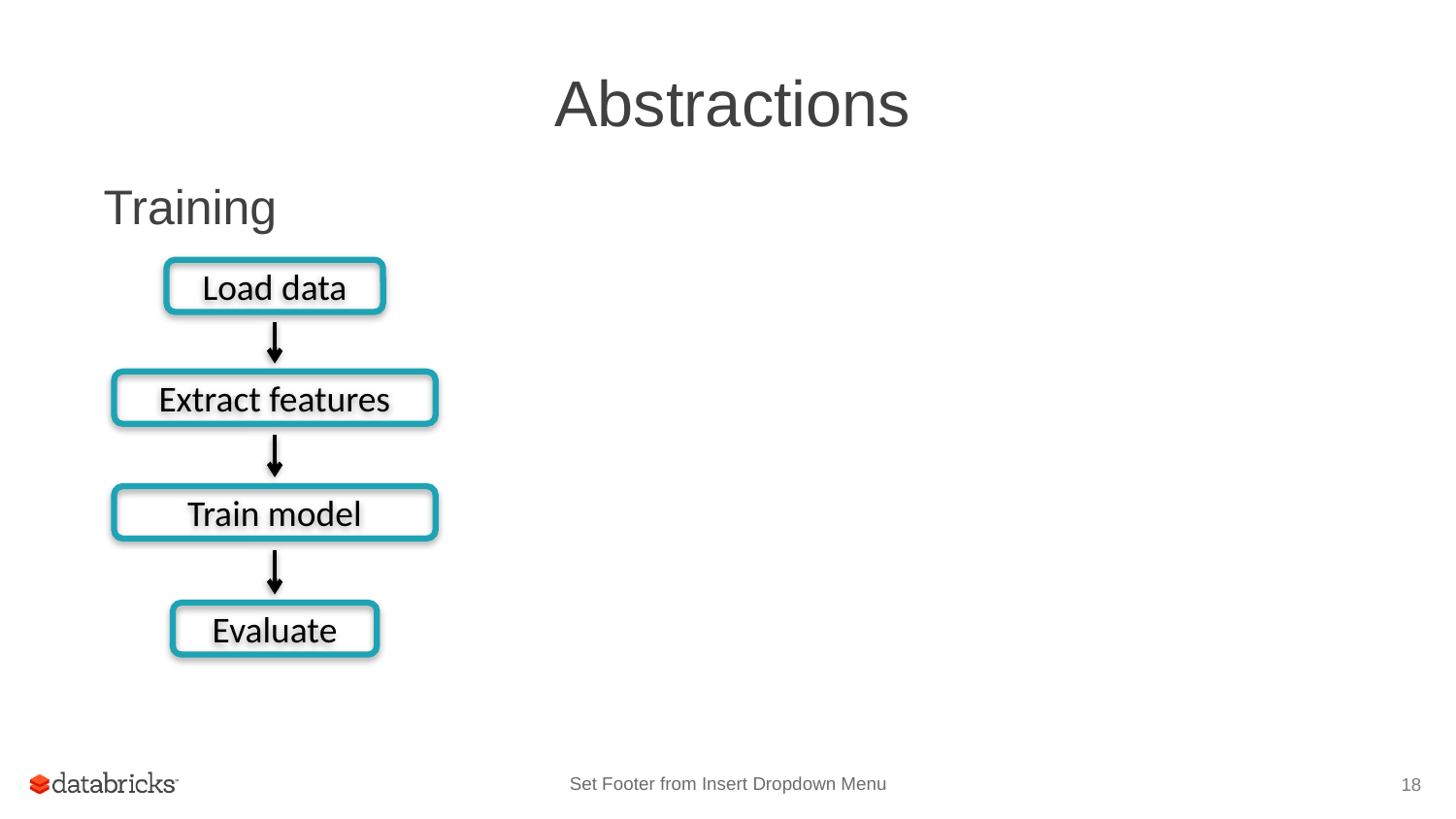

# Abstractions
Training
Load data
Extract features
Train model
Evaluate
Set Footer from Insert Dropdown Menu
18